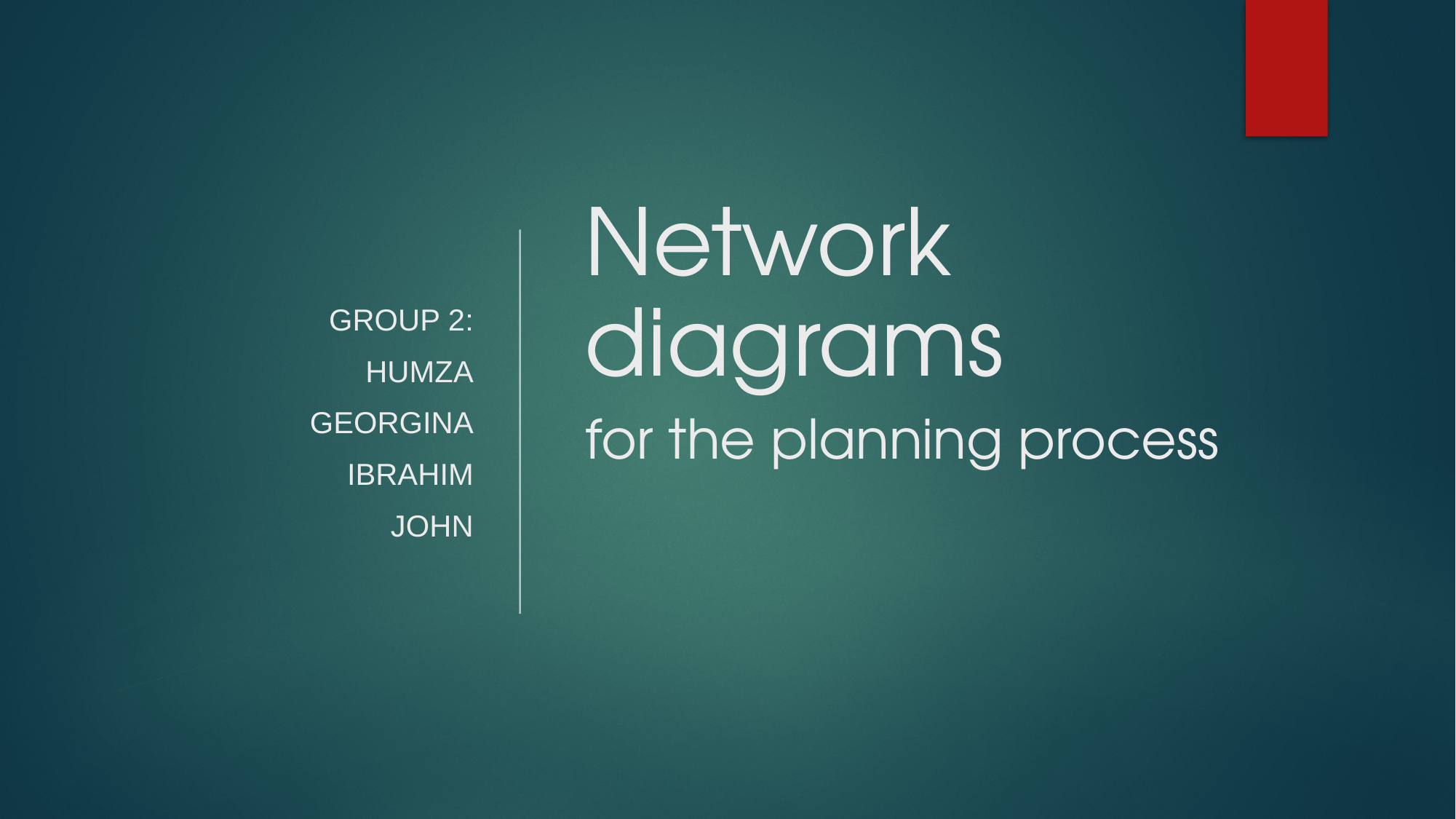

Group 2:
Humza
Georgina
Ibrahim
John
Network diagrams
# for the planning process